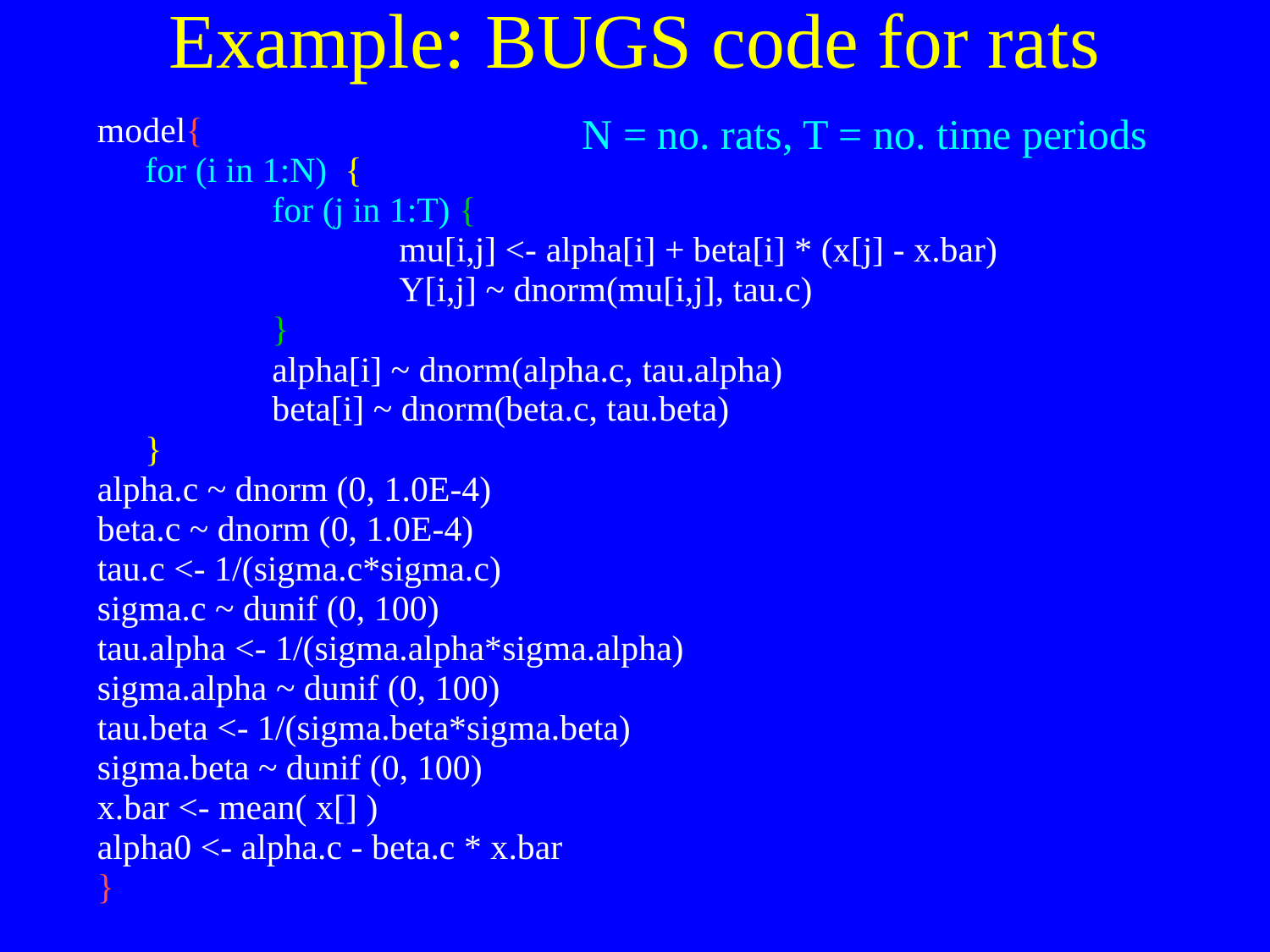

# Example: BUGS code for rats
N = no. rats, T = no. time periods
model{
	for (i in 1:N)  {
		for (j in 1:T) {
			mu[i,j] <- alpha[i] + beta[i] * (x[j] - x.bar)
			Y[i,j] ~ dnorm(mu[i,j], tau.c)
		}
		alpha[i] ~ dnorm(alpha.c, tau.alpha)
		beta[i] ~ dnorm(beta.c, tau.beta)
	}
alpha.c ~ dnorm (0, 1.0E-4)
beta.c ~ dnorm (0, 1.0E-4)
tau.c <- 1/(sigma.c*sigma.c)
sigma.c ~ dunif (0, 100)
tau.alpha <- 1/(sigma.alpha*sigma.alpha)
sigma.alpha ~ dunif (0, 100)
tau.beta <- 1/(sigma.beta*sigma.beta)
sigma.beta ~ dunif (0, 100)
x.bar <- mean( x[] )
alpha0 <- alpha.c - beta.c * x.bar
}